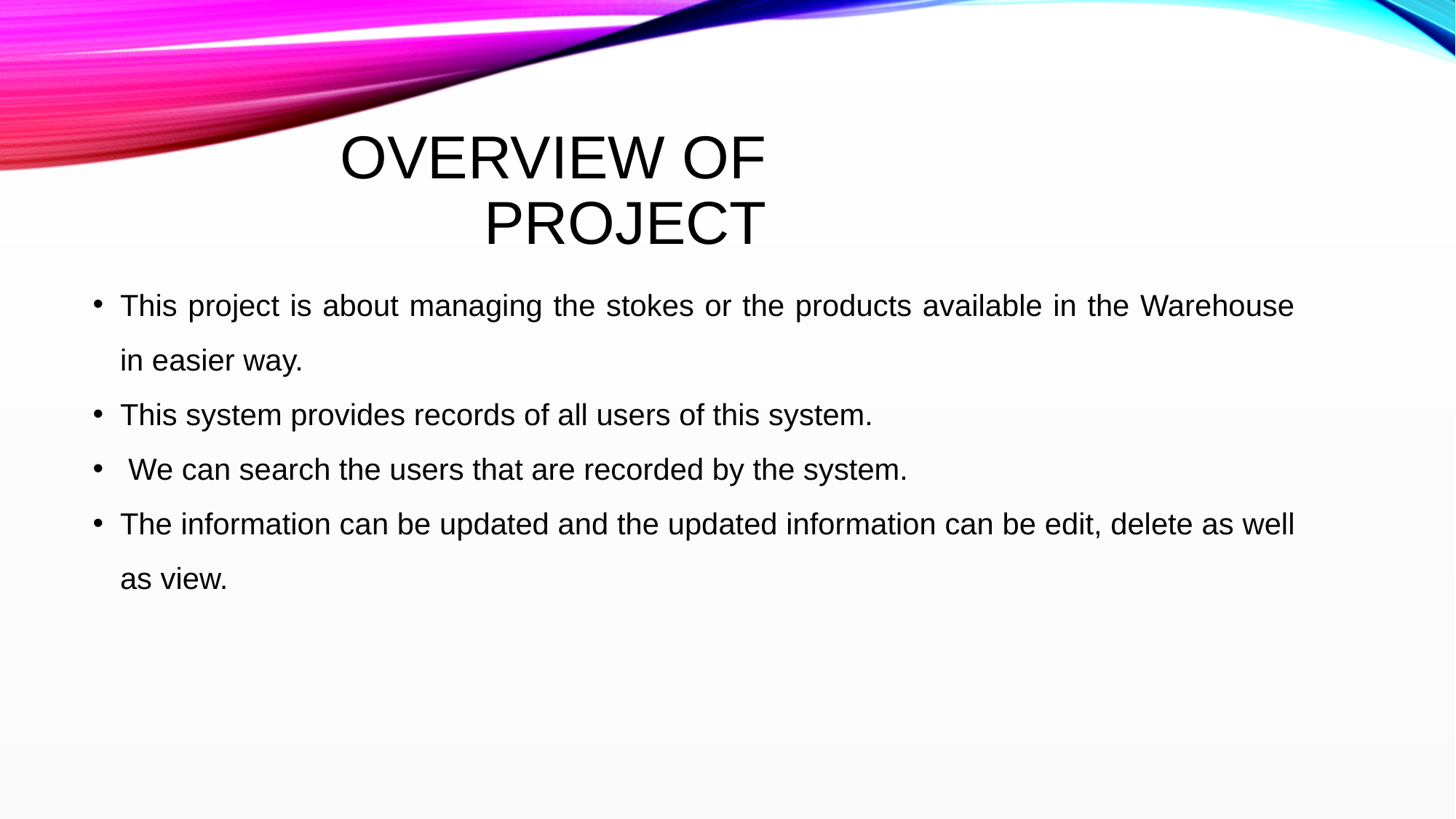

# Overview of project
This project is about managing the stokes or the products available in the Warehouse in easier way.
This system provides records of all users of this system.
 We can search the users that are recorded by the system.
The information can be updated and the updated information can be edit, delete as well as view.